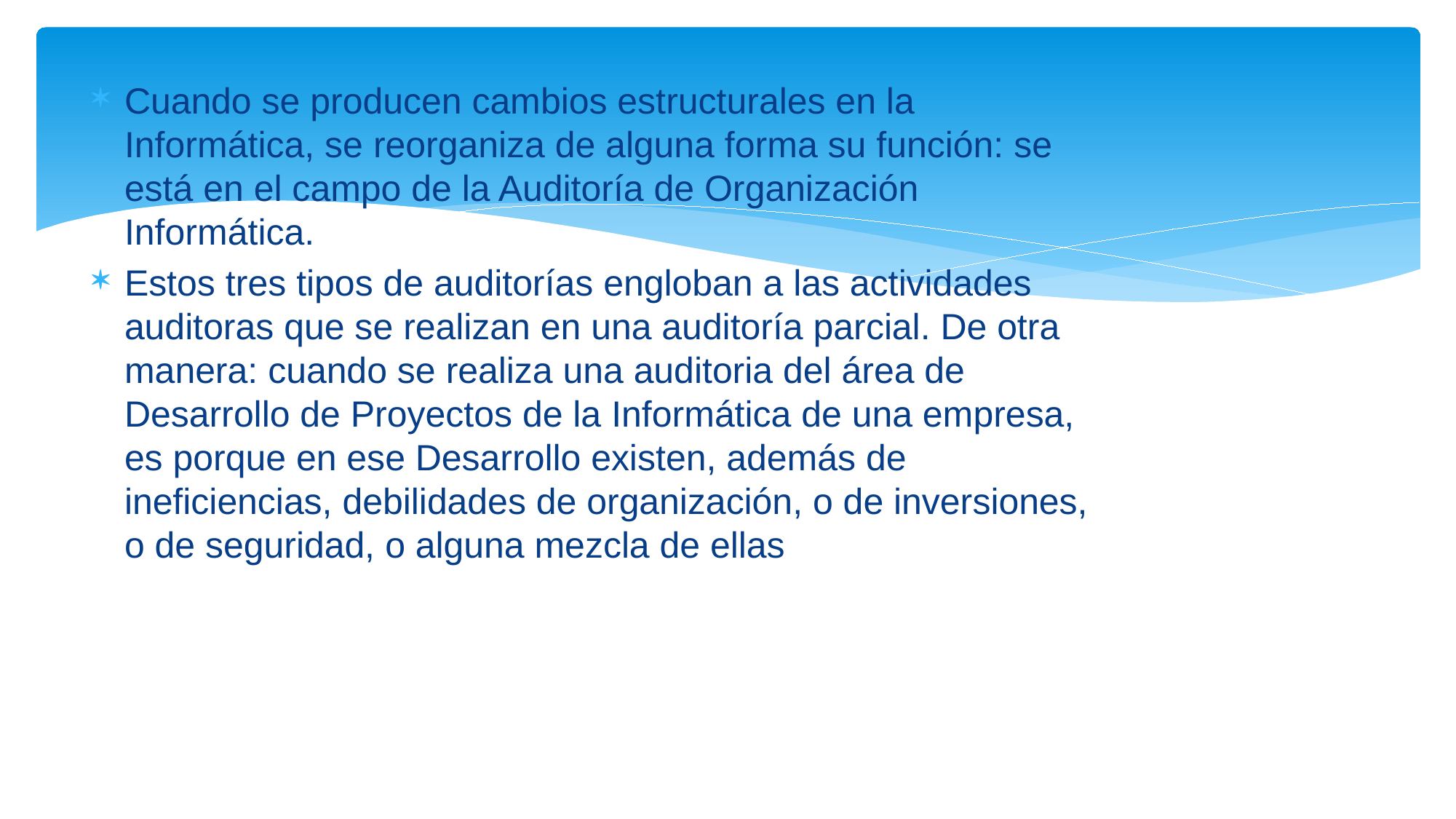

Cuando se producen cambios estructurales en la Informática, se reorganiza de alguna forma su función: se está en el campo de la Auditoría de Organización Informática.
Estos tres tipos de auditorías engloban a las actividades auditoras que se realizan en una auditoría parcial. De otra manera: cuando se realiza una auditoria del área de Desarrollo de Proyectos de la Informática de una empresa, es porque en ese Desarrollo existen, además de ineficiencias, debilidades de organización, o de inversiones, o de seguridad, o alguna mezcla de ellas